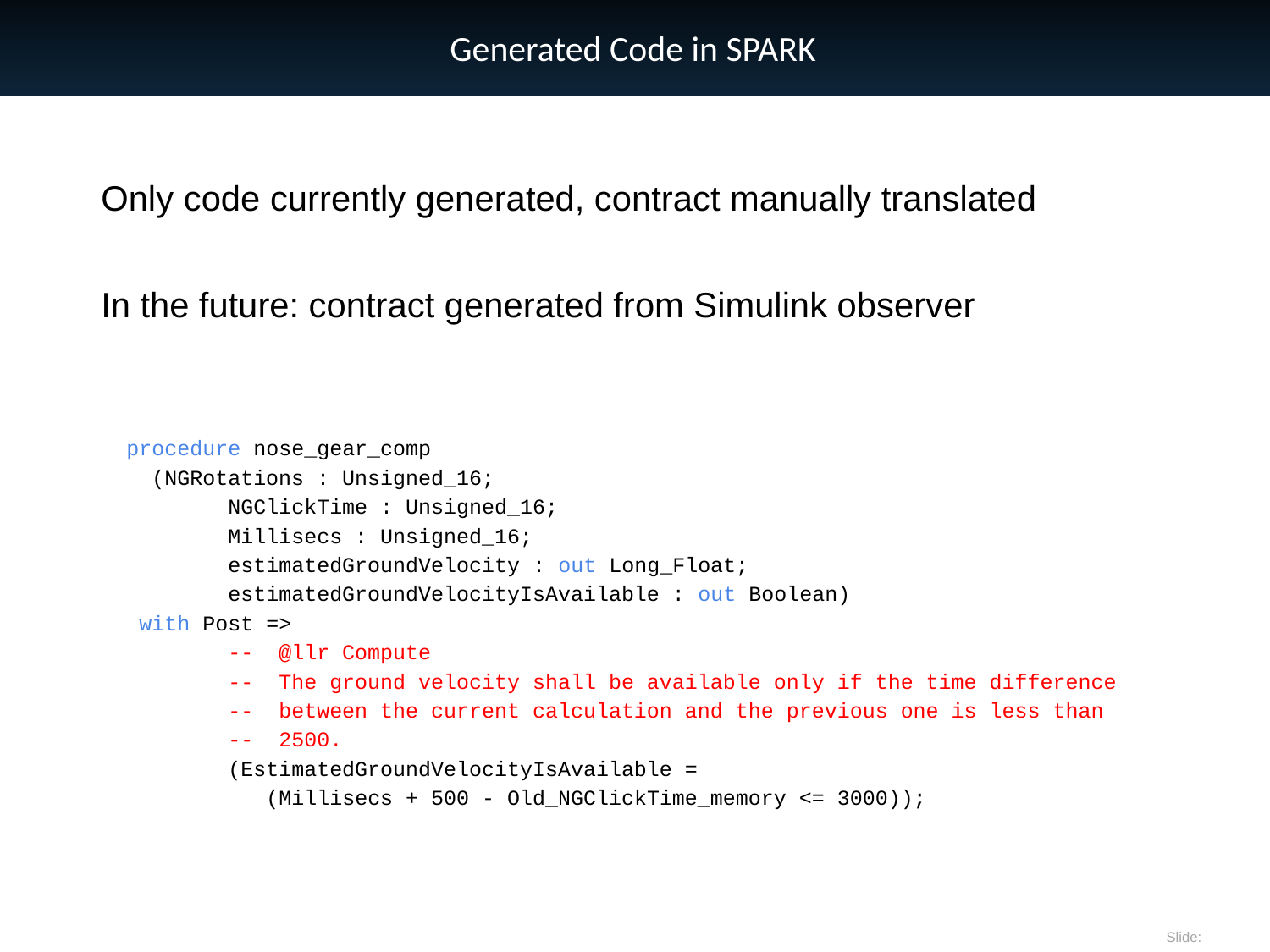

# Generated Code in SPARK
Only code currently generated, contract manually translated

In the future: contract generated from Simulink observer

  procedure nose_gear_comp
    (NGRotations : Unsigned_16;
   	NGClickTime : Unsigned_16;
   	Millisecs : Unsigned_16;
   	estimatedGroundVelocity : out Long_Float;
   	estimatedGroundVelocityIsAvailable : out Boolean)
   with Post =>
 	--  @llr Compute
 	--  The ground velocity shall be available only if the time difference
 	--  between the current calculation and the previous one is less than
 	--  2500.
 	(EstimatedGroundVelocityIsAvailable =
    	   (Millisecs + 500 - Old_NGClickTime_memory <= 3000));